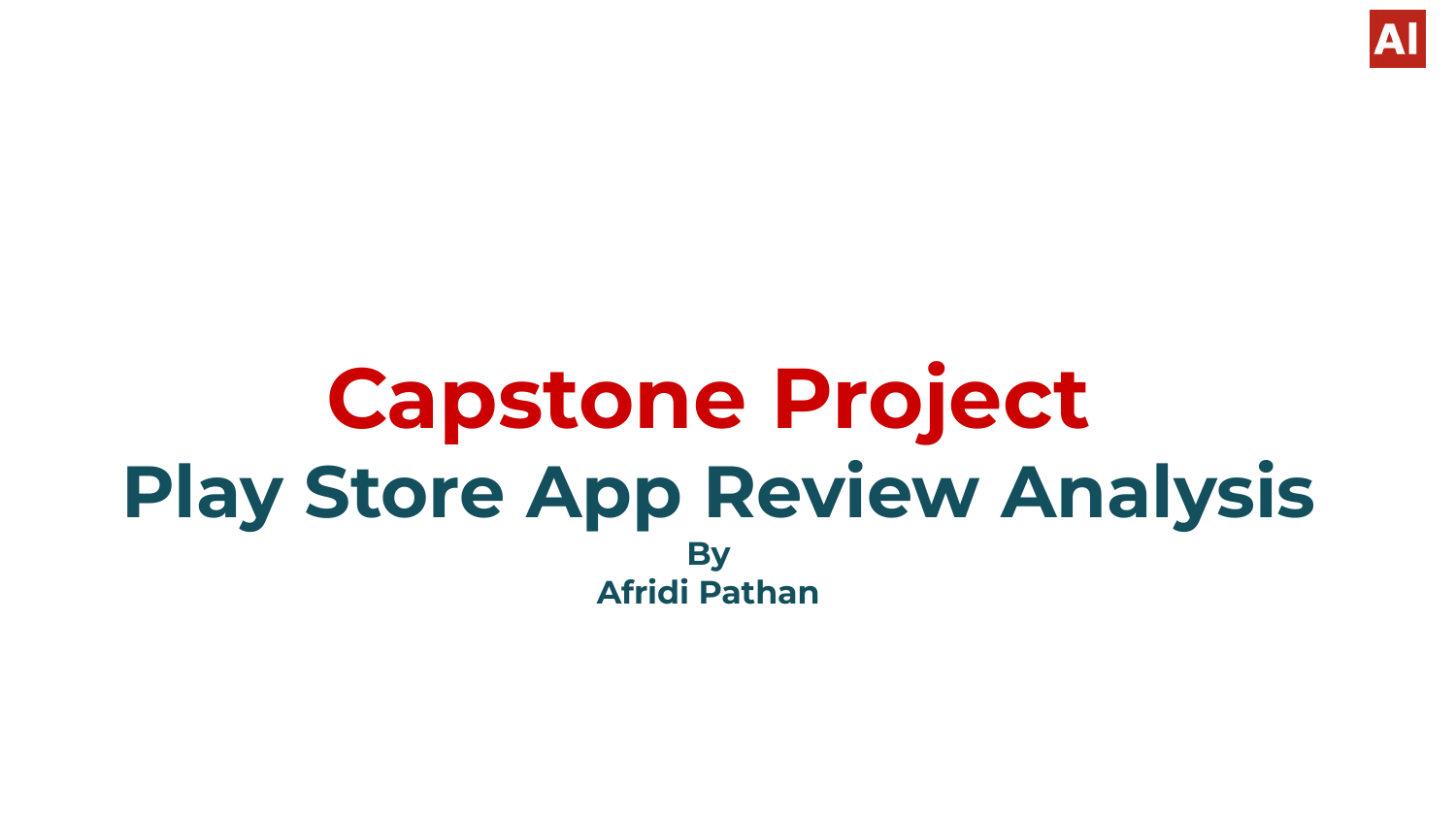

# Capstone Project
 Play Store App Review Analysis
By
Afridi Pathan